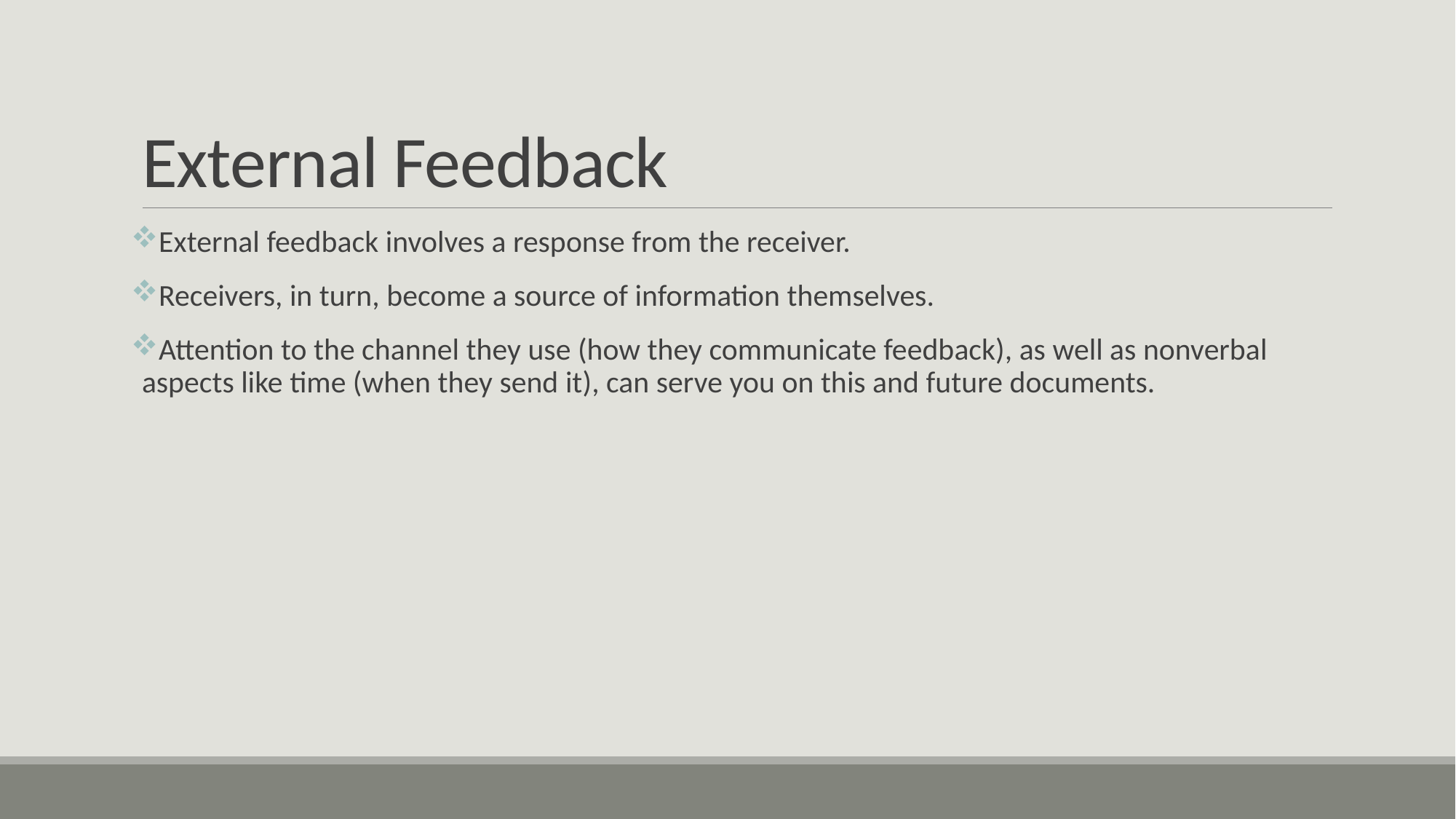

# External Feedback
External feedback involves a response from the receiver.
Receivers, in turn, become a source of information themselves.
Attention to the channel they use (how they communicate feedback), as well as nonverbal aspects like time (when they send it), can serve you on this and future documents.